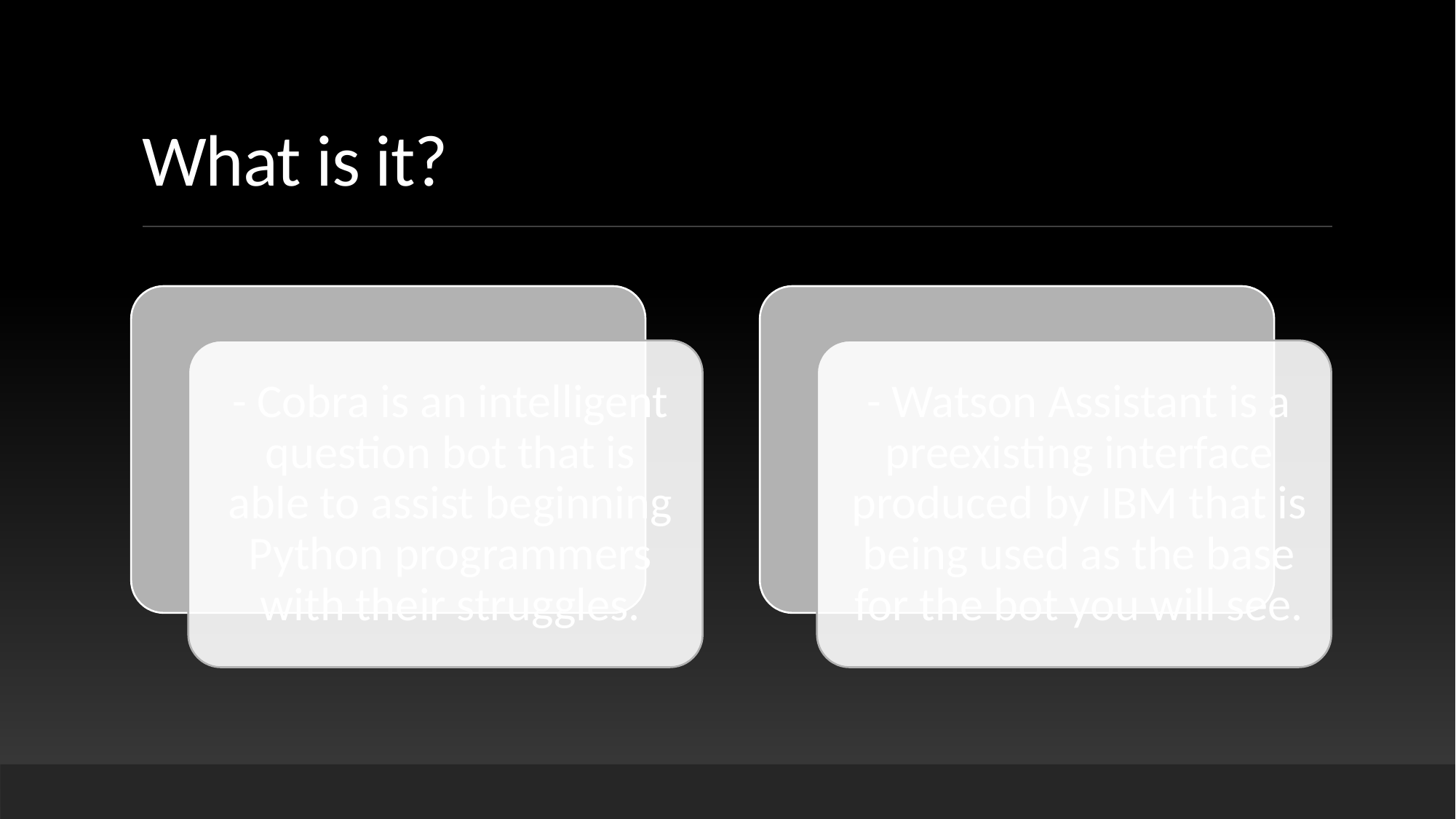

# What is it?
- Cobra is an intelligent question bot that is able to assist beginning Python programmers with their struggles.
- Watson Assistant is a preexisting interface produced by IBM that is being used as the base for the bot you will see.